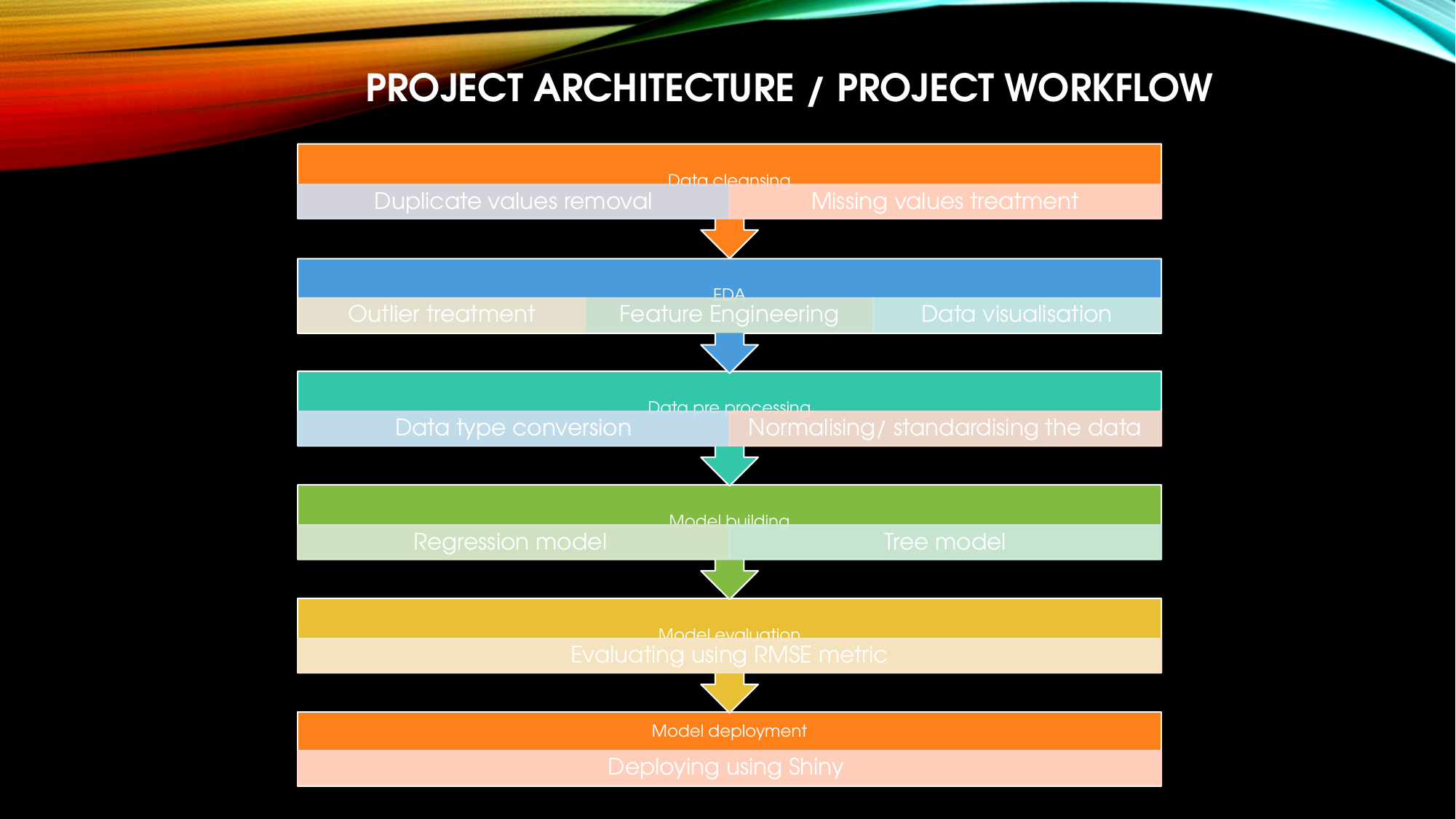

# Project Architecture / Project Workflow
Model deployment
Deploying using Shiny
Model evaluation
Evaluating using RMSE metric
Model building
Regression model
Tree model
Data pre processing
Data type conversion
Normalising/ standardising the data
EDA
Outlier treatment
Feature Engineering
Data visualisation
Data cleansing
Duplicate values removal
Missing values treatment